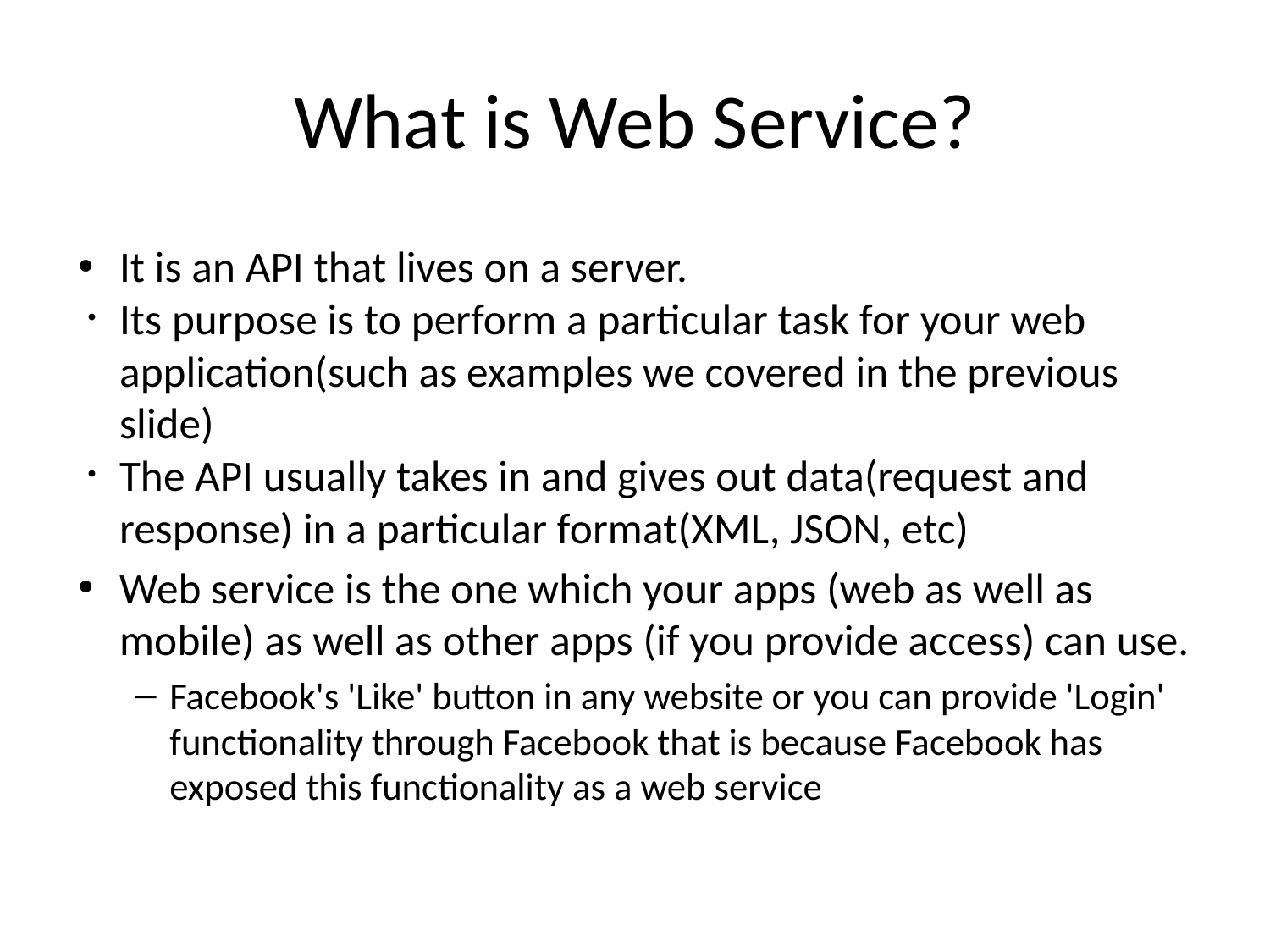

# What is Web Service?
It is an API that lives on a server.
Its purpose is to perform a particular task for your web application(such as examples we covered in the previous slide)
The API usually takes in and gives out data(request and response) in a particular format(XML, JSON, etc)
Web service is the one which your apps (web as well as mobile) as well as other apps (if you provide access) can use.
Facebook's 'Like' button in any website or you can provide 'Login' functionality through Facebook that is because Facebook has exposed this functionality as a web service